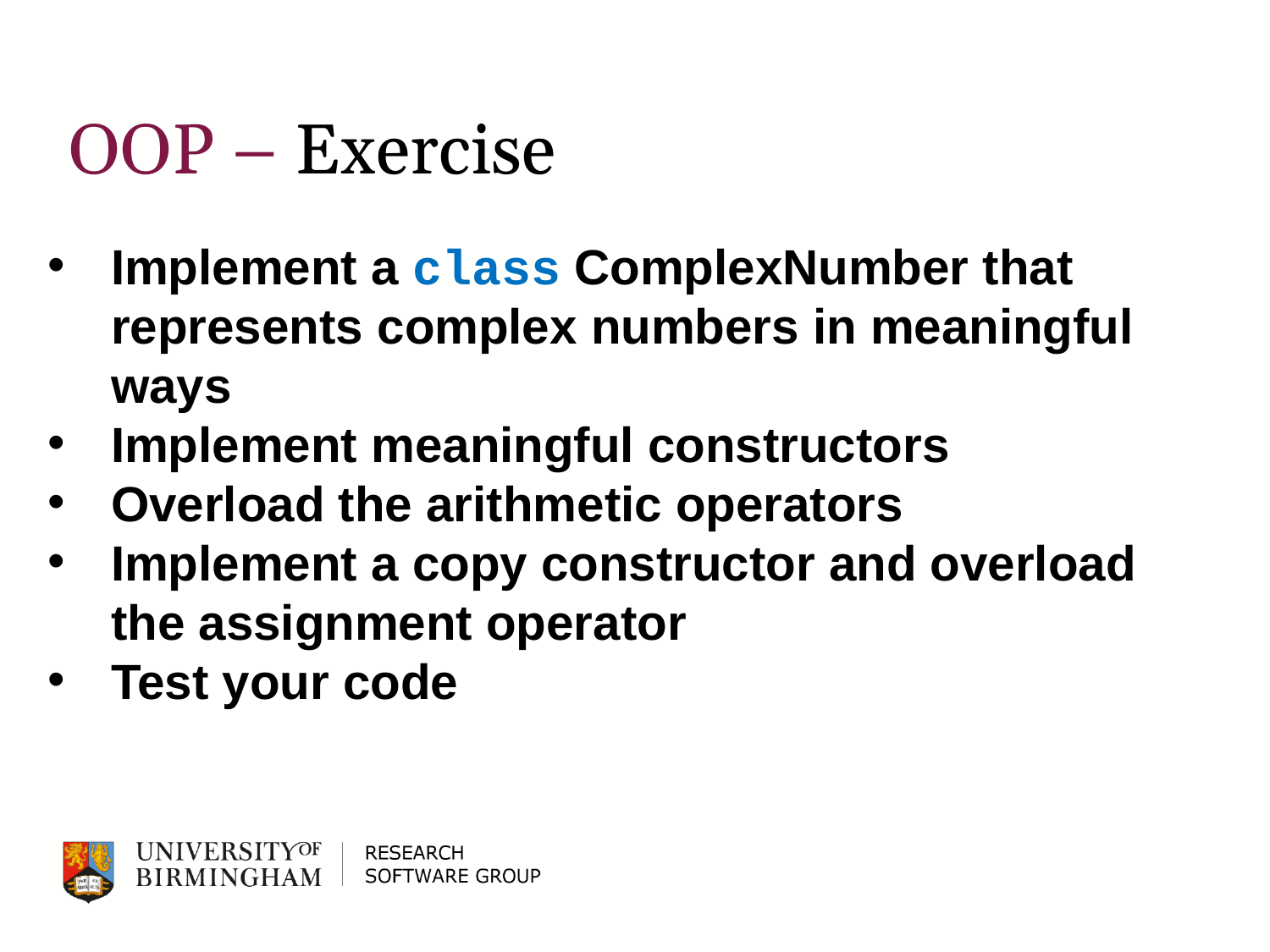

# OOP – Exercise
Implement a class ComplexNumber that represents complex numbers in meaningful ways
Implement meaningful constructors
Overload the arithmetic operators
Implement a copy constructor and overload the assignment operator
Test your code